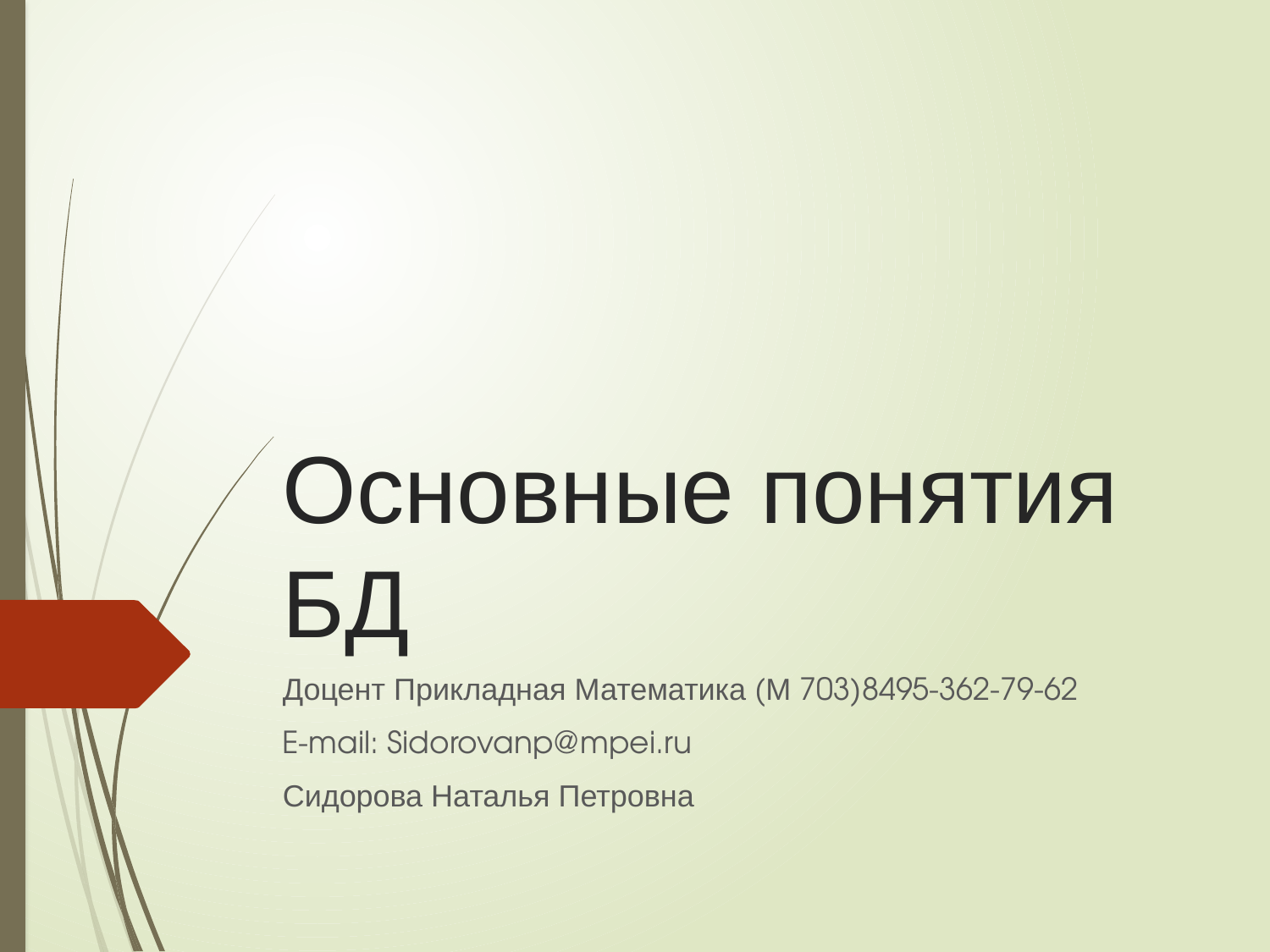

# Основные понятия БД
Доцент Прикладная Математика (М 703)8495-362-79-62
E-mail: Sidorovanp@mpei.ru
Сидорова Наталья Петровна